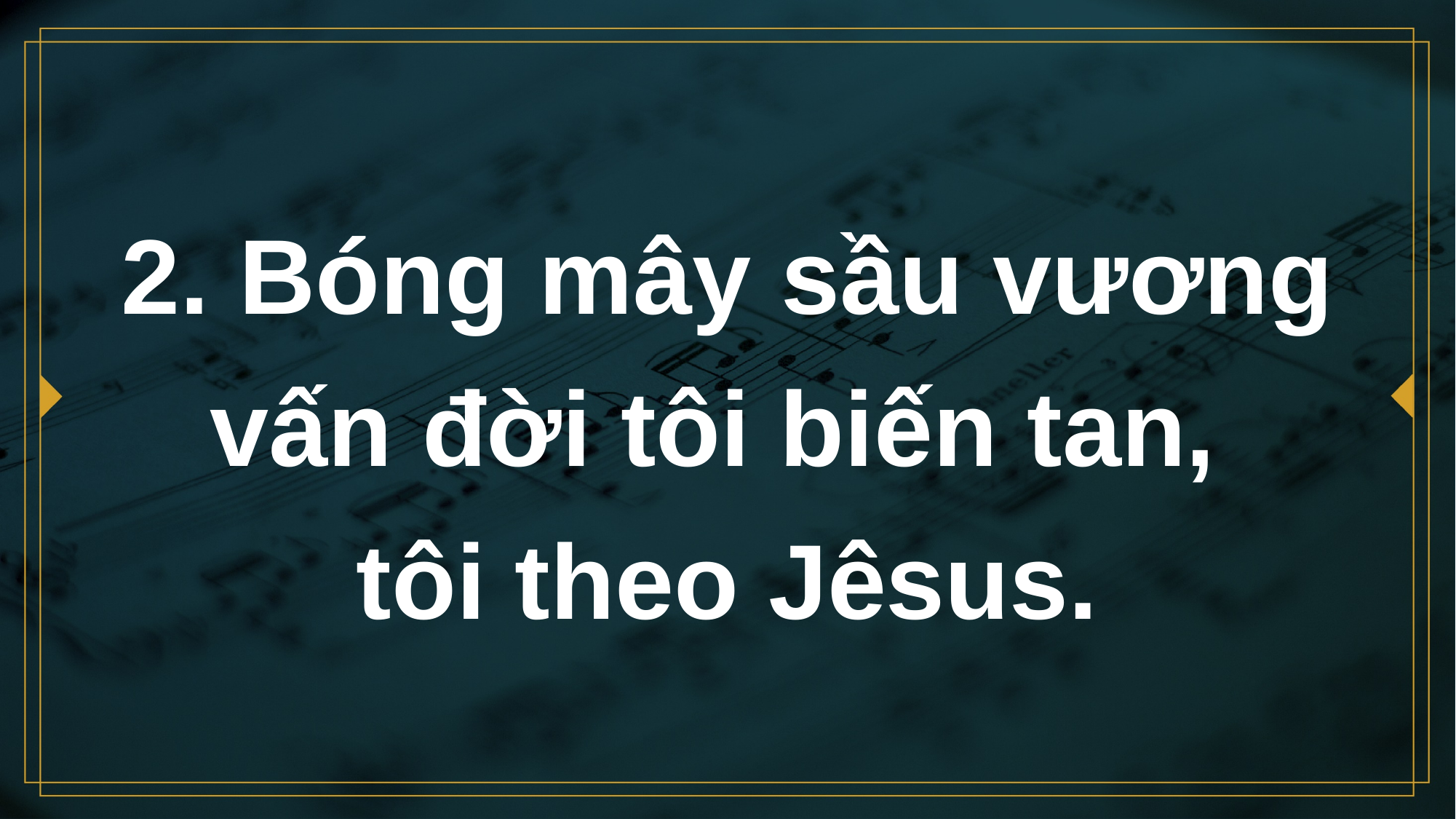

# 2. Bóng mây sầu vương vấn đời tôi biến tan, tôi theo Jêsus.